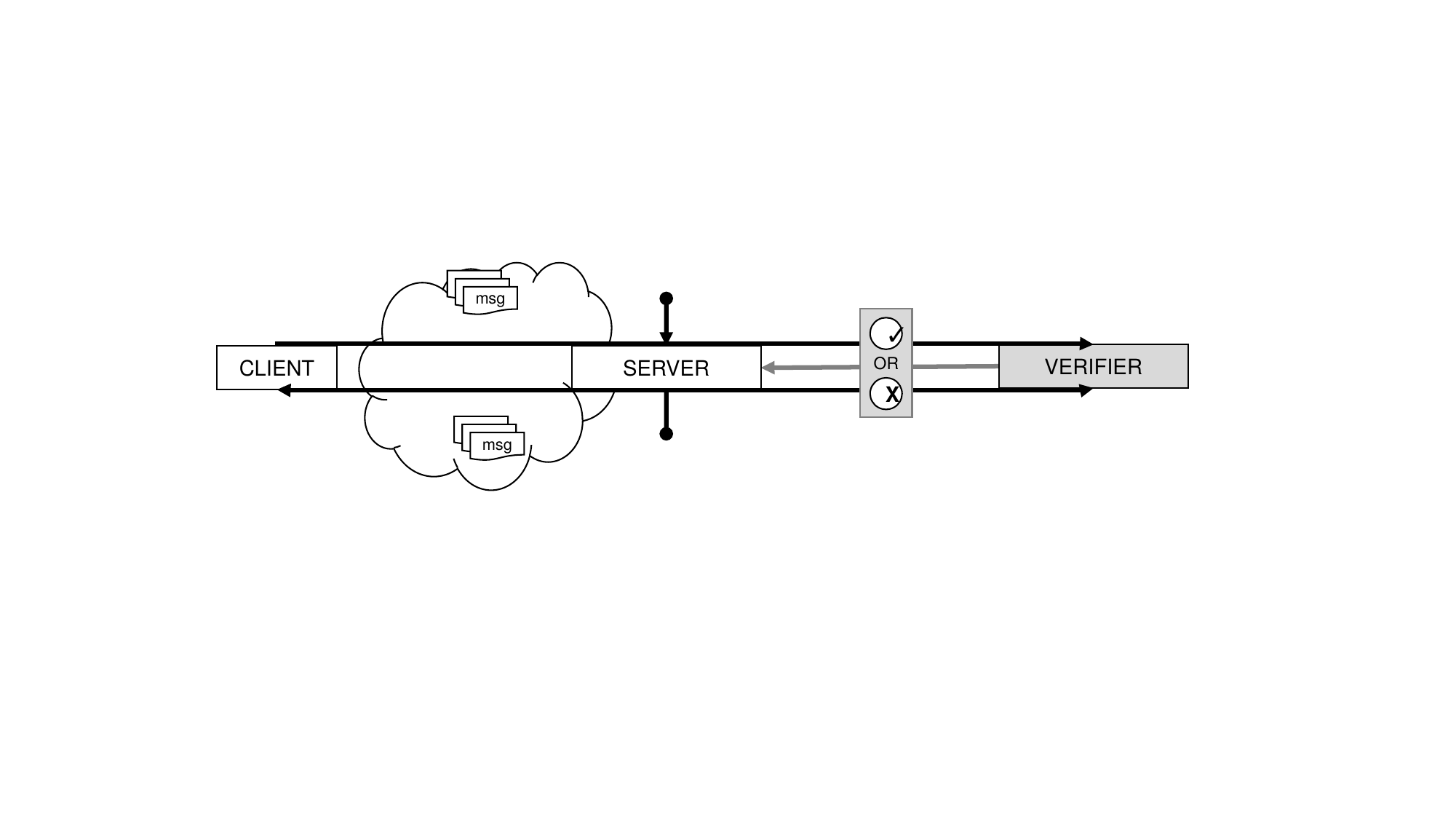

msg
msg
msg
OR
✓
VERIFIER
CLIENT
SERVER
X
msg
msg
msg